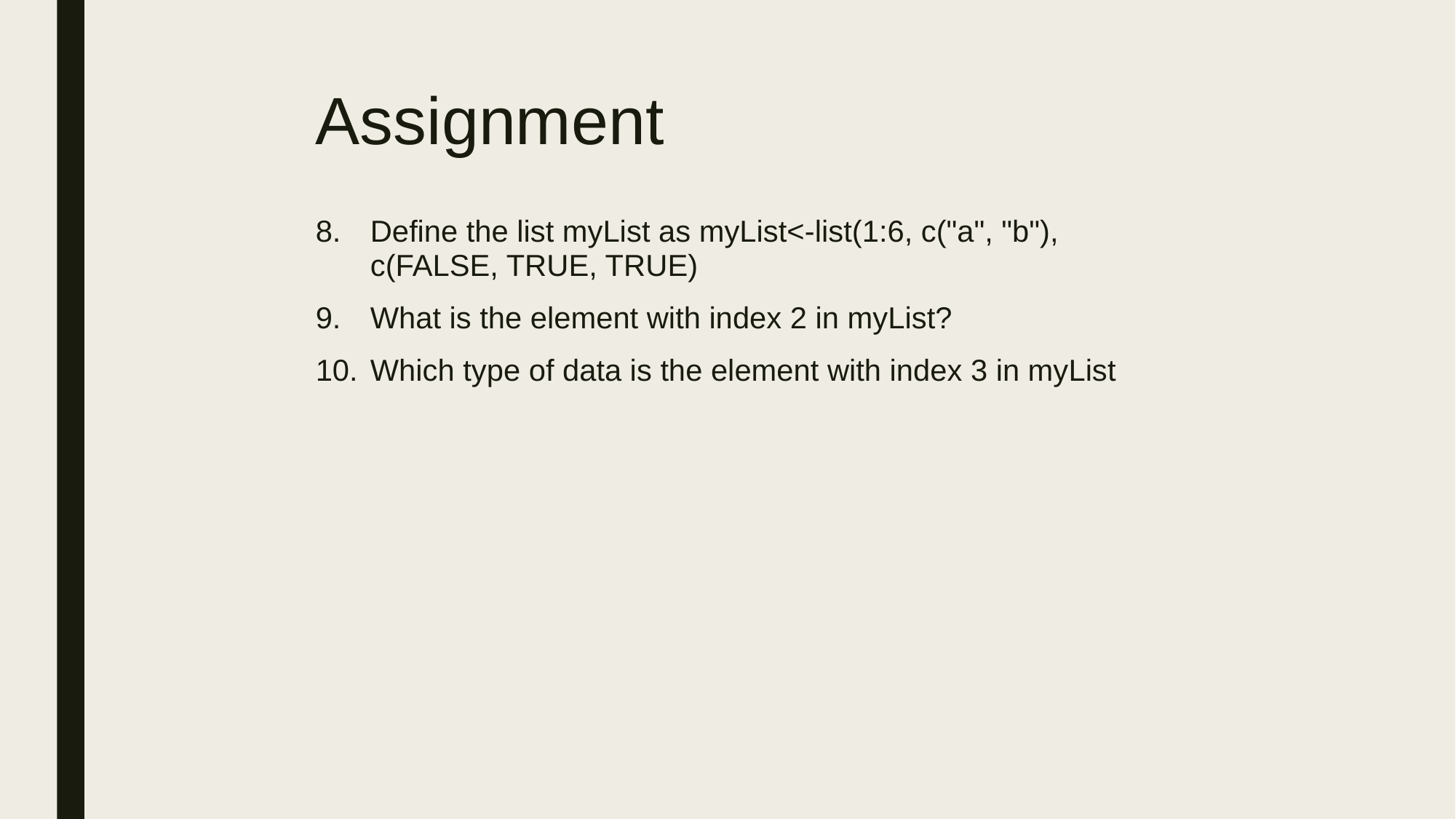

# Assignment
Define the list myList as myList<-list(1:6, c("a", "b"), c(FALSE, TRUE, TRUE)
What is the element with index 2 in myList?
Which type of data is the element with index 3 in myList